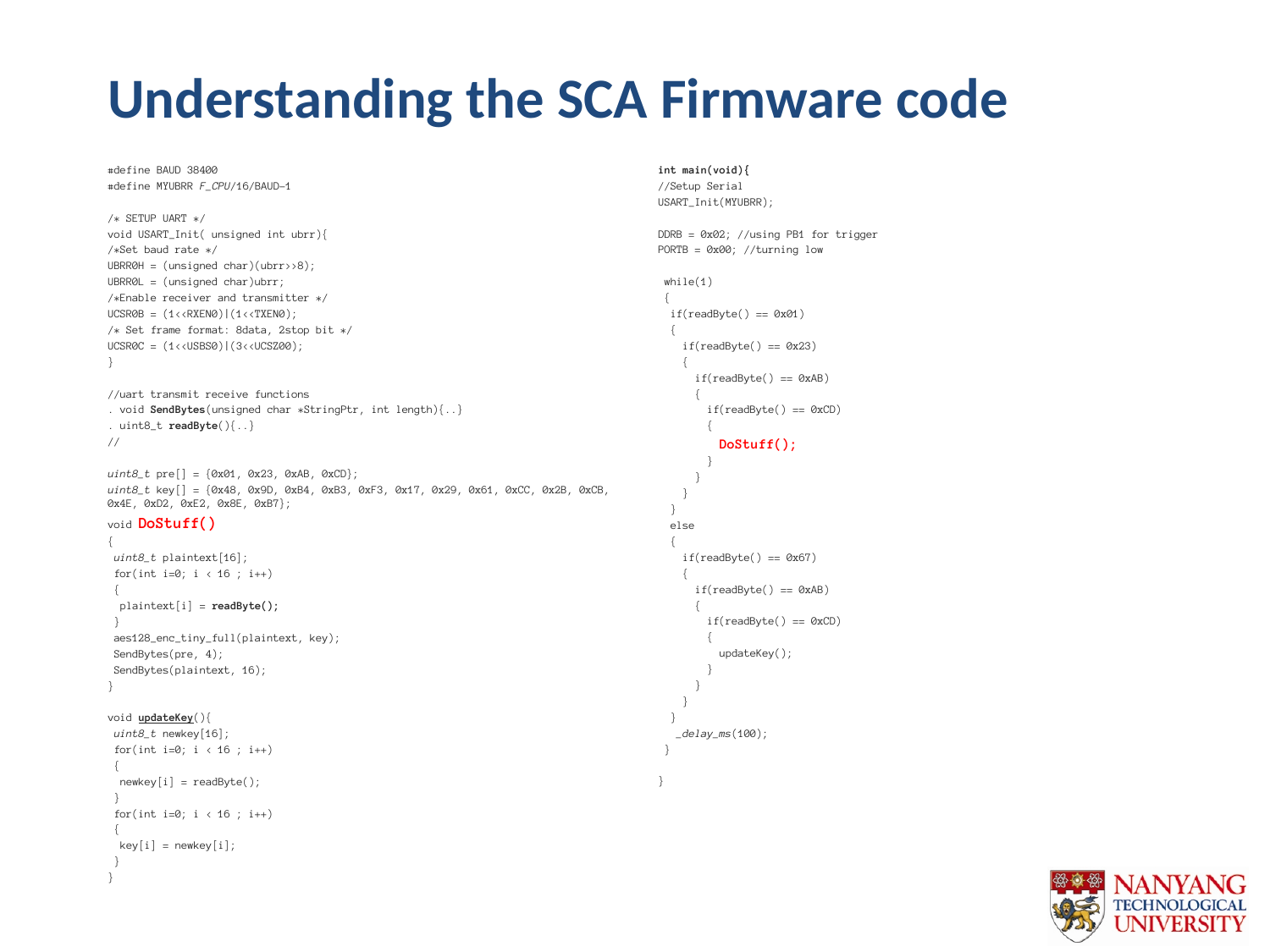

# Understanding the SCA Firmware code
#define BAUD 38400
#define MYUBRR F_CPU/16/BAUD-1

/* SETUP UART */
void USART_Init( unsigned int ubrr){
/*Set baud rate */
UBRR0H = (unsigned char)(ubrr>>8);
UBRR0L = (unsigned char)ubrr;
/*Enable receiver and transmitter */
UCSR0B = (1<<RXEN0)|(1<<TXEN0);
/* Set frame format: 8data, 2stop bit */
UCSR0C = (1<<USBS0)|(3<<UCSZ00);
}

//uart transmit receive functions
. void SendBytes(unsigned char *StringPtr, int length){..}
. uint8_t readByte(){..}
//

uint8_t pre[] = {0x01, 0x23, 0xAB, 0xCD};
uint8_t key[] = {0x48, 0x9D, 0xB4, 0xB3, 0xF3, 0x17, 0x29, 0x61, 0xCC, 0x2B, 0xCB, 0x4E, 0xD2, 0xE2, 0x8E, 0xB7};
void DoStuff()
{
 uint8_t plaintext[16];
 for(int i=0; i < 16 ; i++)
 {
  plaintext[i] = readByte();
 }
 aes128_enc_tiny_full(plaintext, key);
 SendBytes(pre, 4);
 SendBytes(plaintext, 16);
}

void updateKey(){
 uint8_t newkey[16];
 for(int i=0; i < 16 ; i++)
 {
  newkey[i] = readByte();
 }
 for(int i=0; i < 16 ; i++)
 {
  key[i] = newkey[i];
 }
}

int main(void){
//Setup Serial
USART_Init(MYUBRR);

DDRB = 0x02; //using PB1 for trigger
PORTB = 0x00; //turning low

 while(1)
 {
  if(readByte() == 0x01)
  {
    if(readByte() == 0x23)
    {
      if(readByte() == 0xAB)
      {
        if(readByte() == 0xCD)
        {
          DoStuff();
        }
      }
    }
  }
  else
  {
    if(readByte() == 0x67)
    {
      if(readByte() == 0xAB)
      {
        if(readByte() == 0xCD)
        {
          updateKey();
        }
      }
    }
  }
   _delay_ms(100);
 }

}